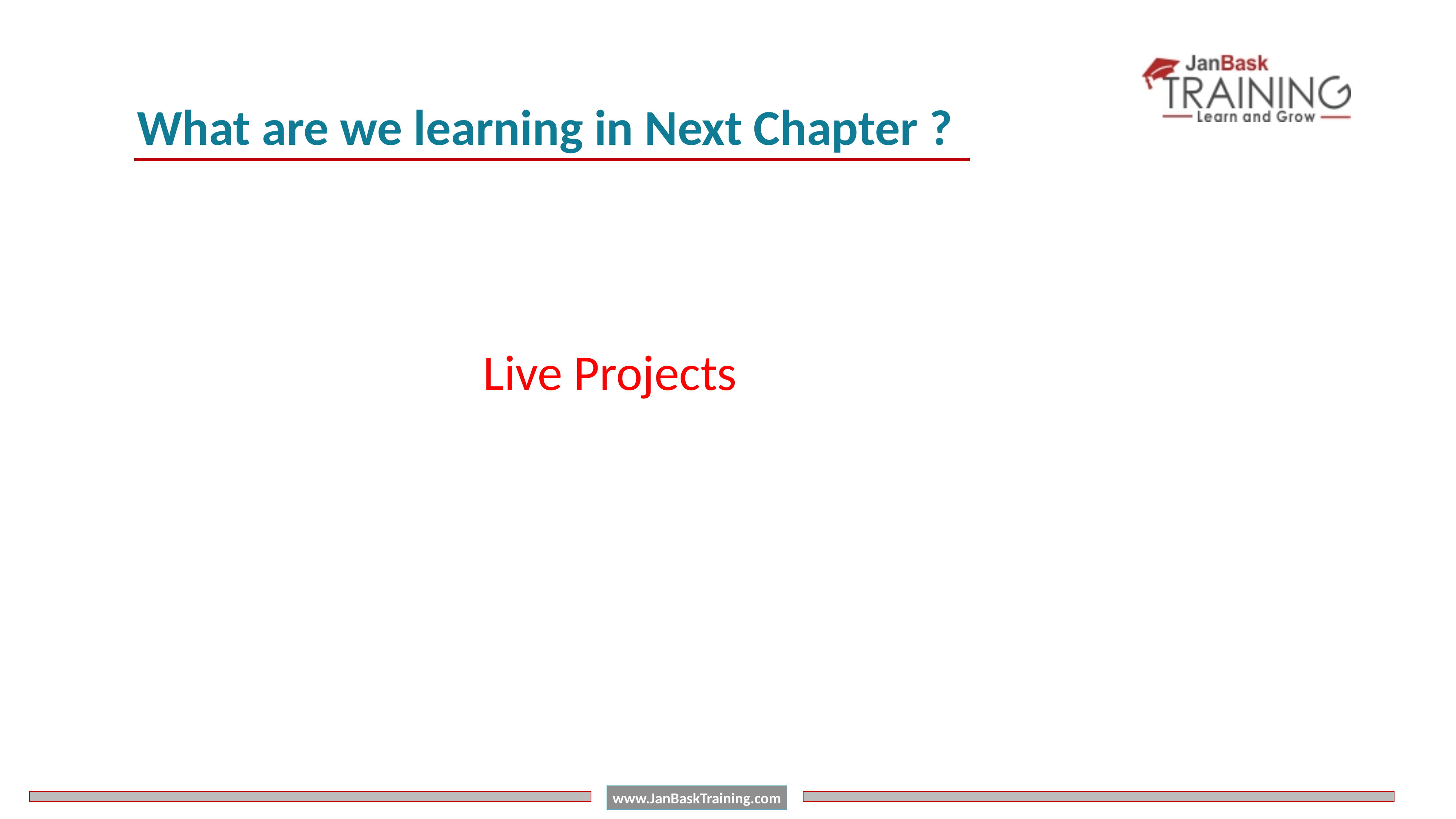

What are we learning in Next Chapter ?

Live Projects